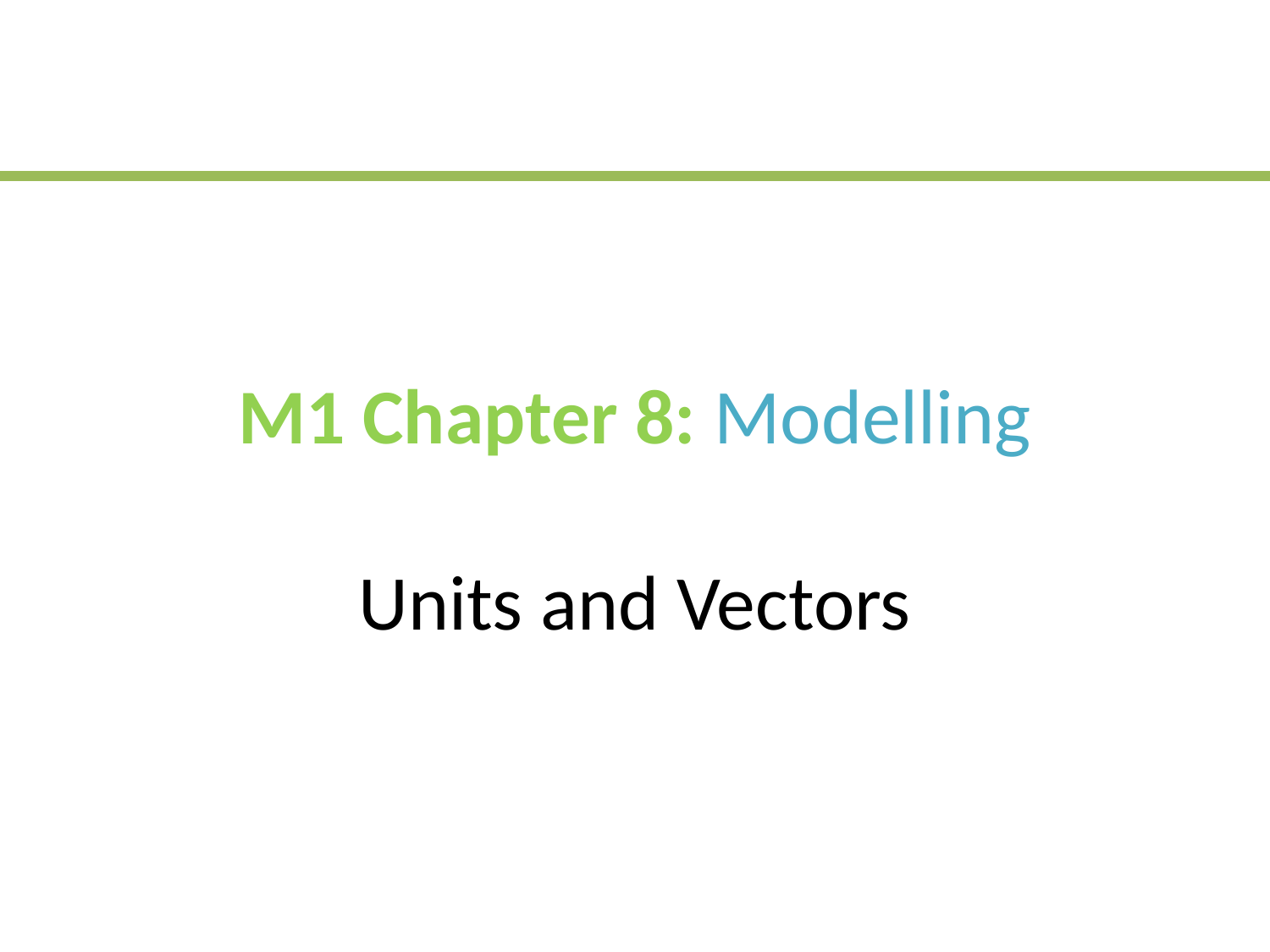

# M1 Chapter 8: Modelling Units and Vectors